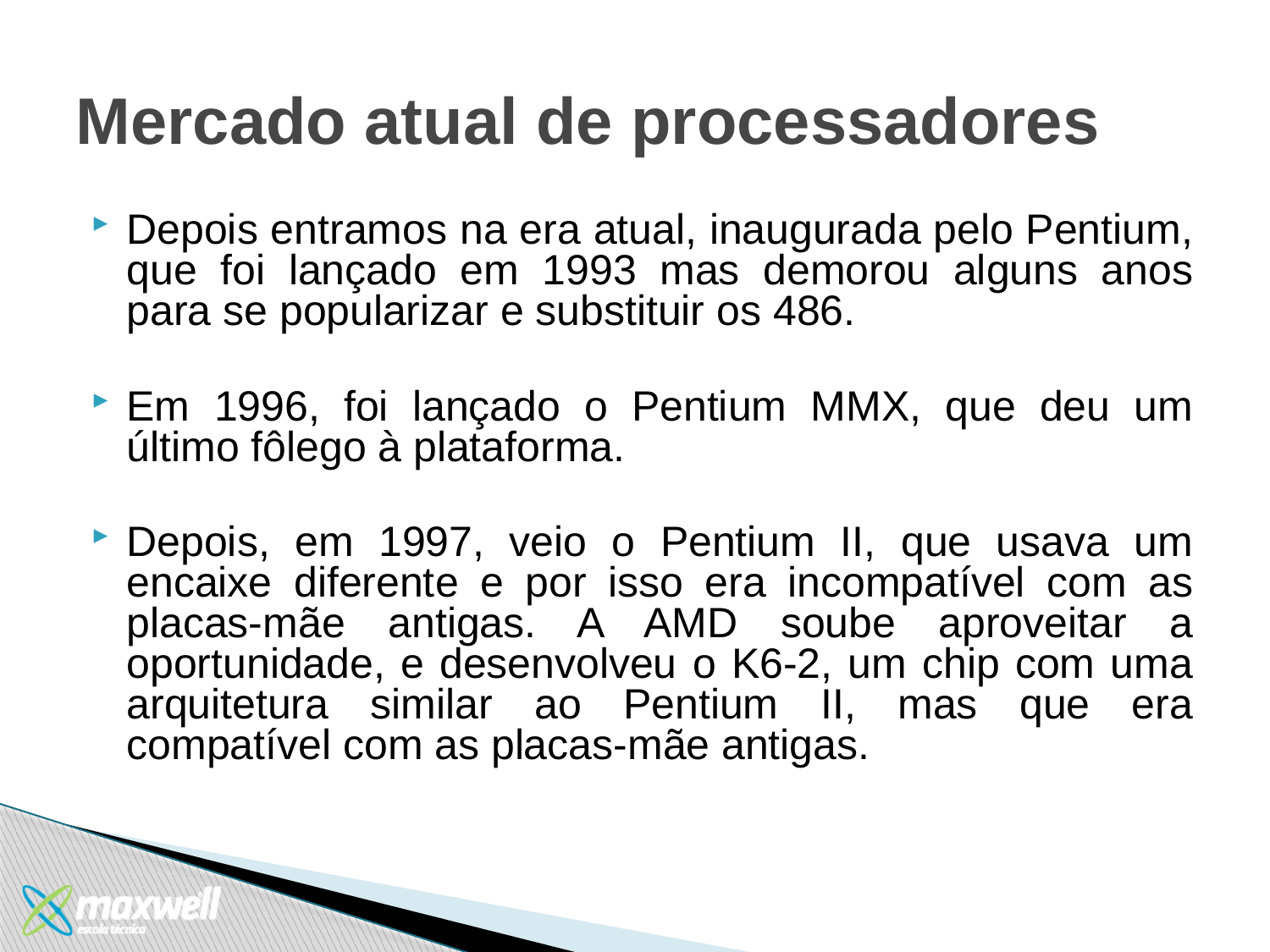

# Mercado atual de processadores
Depois entramos na era atual, inaugurada pelo Pentium, que foi lançado em 1993 mas demorou alguns anos para se popularizar e substituir os 486.

Em 1996, foi lançado o Pentium MMX, que deu um último fôlego à plataforma.

Depois, em 1997, veio o Pentium II, que usava um encaixe diferente e por isso era incompatível com as placas-mãe antigas. A AMD soube aproveitar a oportunidade, e desenvolveu o K6-2, um chip com uma arquitetura similar ao Pentium II, mas que era compatível com as placas-mãe antigas.